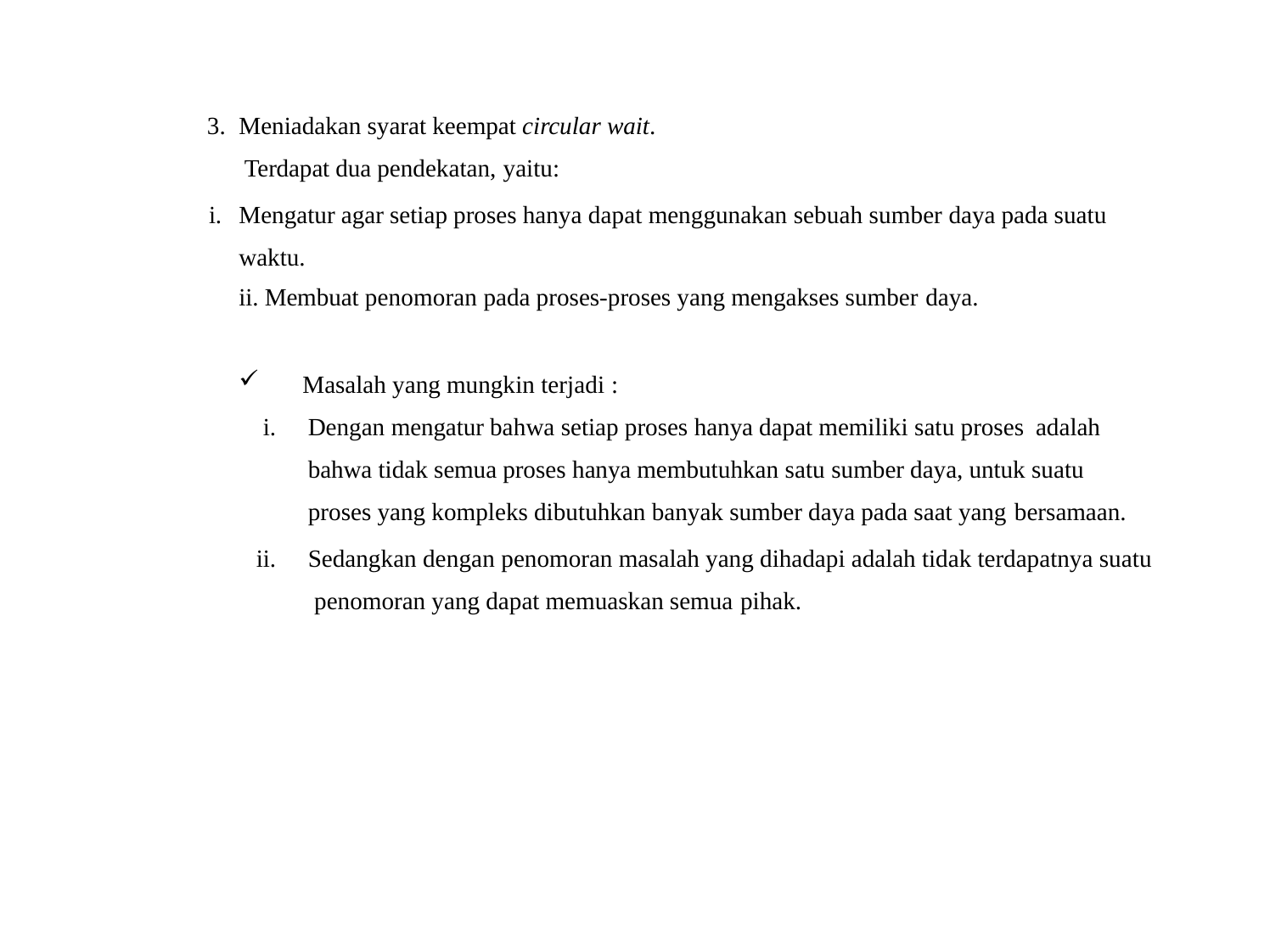

Meniadakan syarat keempat circular wait.  Terdapat dua pendekatan, yaitu:
Mengatur agar setiap proses hanya dapat menggunakan sebuah sumber daya pada suatu  waktu.
Membuat penomoran pada proses-proses yang mengakses sumber daya.

Masalah yang mungkin terjadi :
Dengan mengatur bahwa setiap proses hanya dapat memiliki satu proses adalah
bahwa tidak semua proses hanya membutuhkan satu sumber daya, untuk suatu  proses yang kompleks dibutuhkan banyak sumber daya pada saat yang bersamaan.
Sedangkan dengan penomoran masalah yang dihadapi adalah tidak terdapatnya suatu  penomoran yang dapat memuaskan semua pihak.